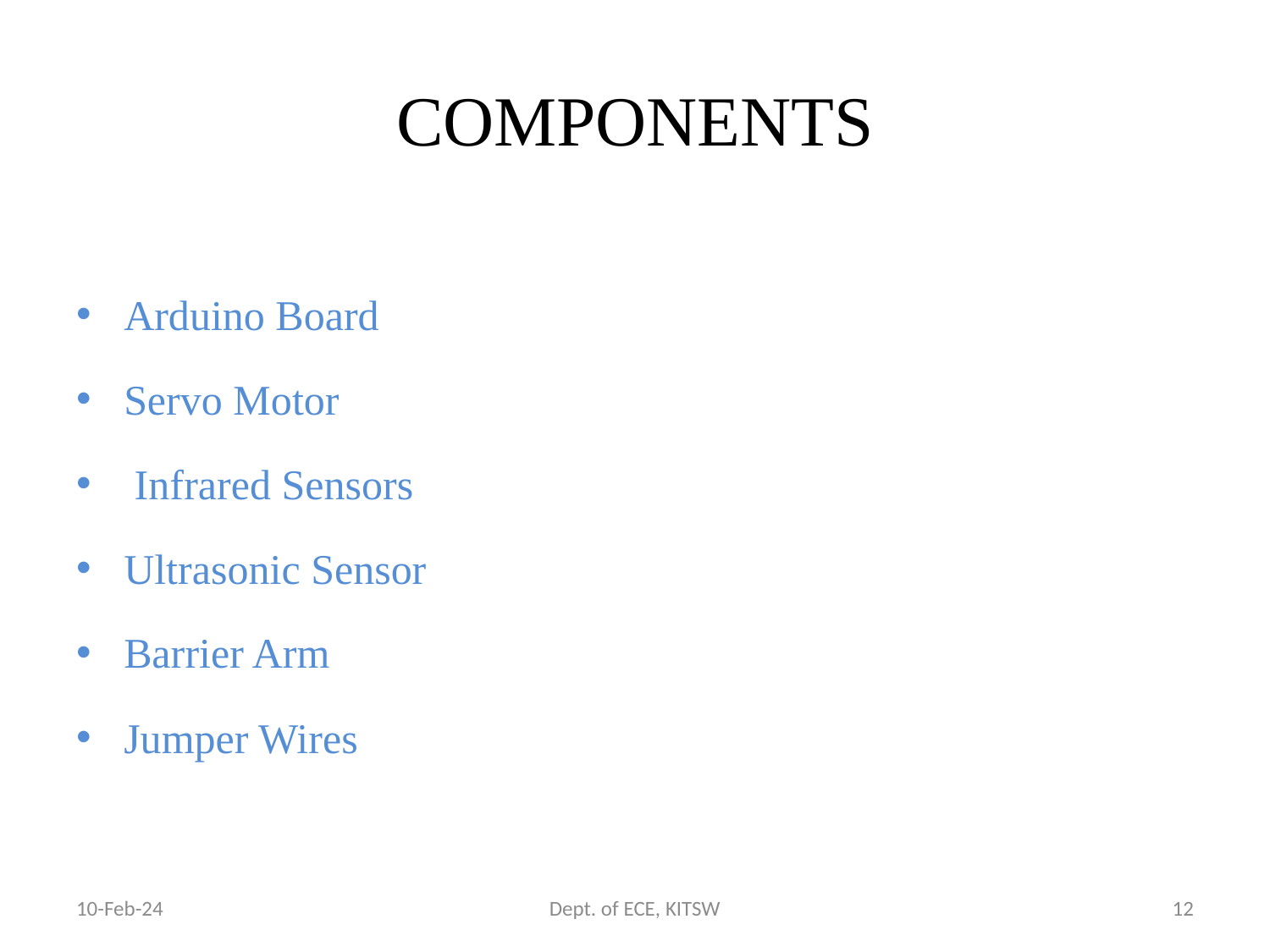

# COMPONENTS
Arduino Board
Servo Motor
 Infrared Sensors
Ultrasonic Sensor
Barrier Arm
Jumper Wires

10-Feb-24
Dept. of ECE, KITSW
12